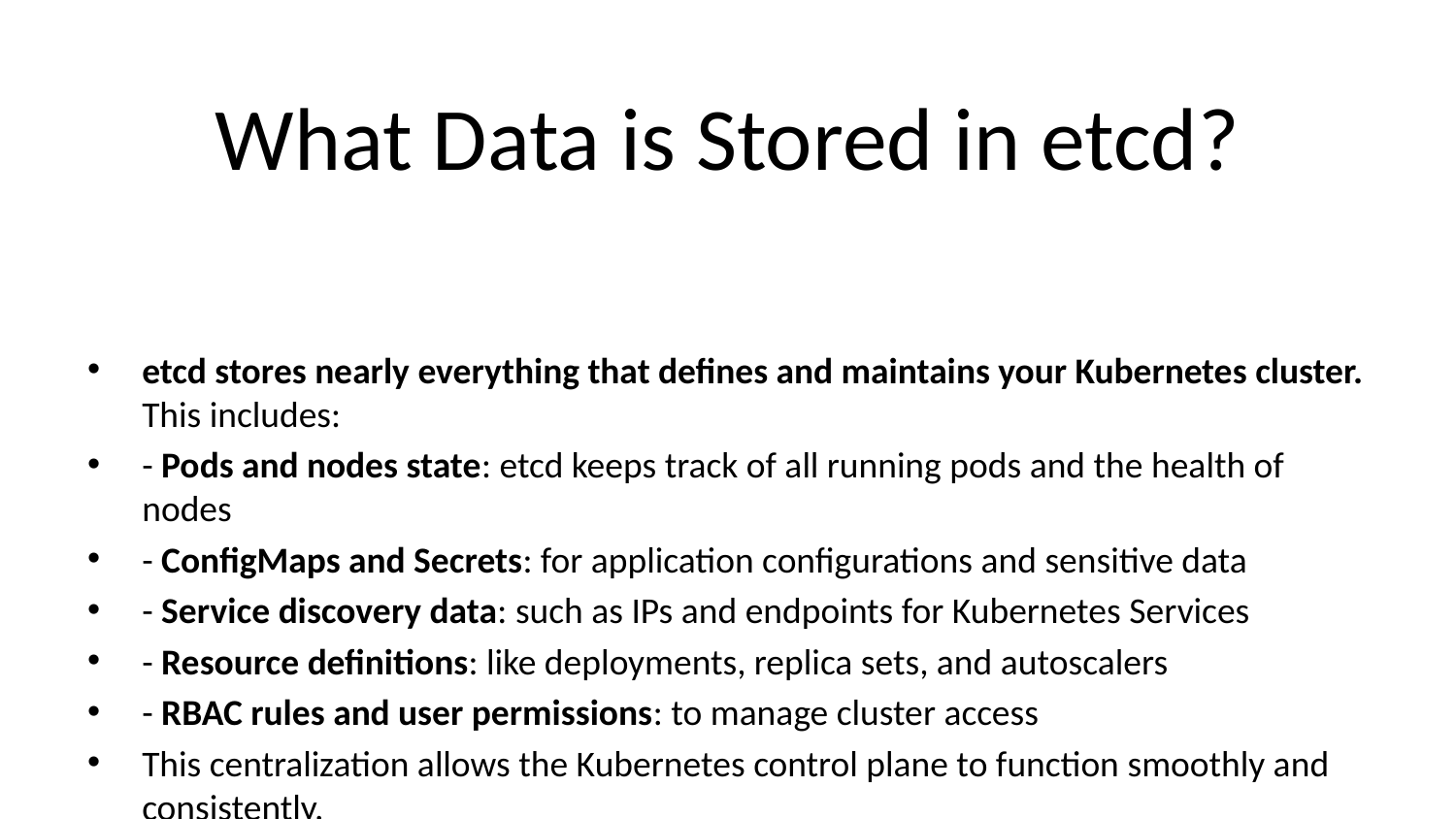

# What Data is Stored in etcd?

etcd stores nearly everything that defines and maintains your Kubernetes cluster. This includes:
- Pods and nodes state: etcd keeps track of all running pods and the health of nodes
- ConfigMaps and Secrets: for application configurations and sensitive data
- Service discovery data: such as IPs and endpoints for Kubernetes Services
- Resource definitions: like deployments, replica sets, and autoscalers
- RBAC rules and user permissions: to manage cluster access
This centralization allows the Kubernetes control plane to function smoothly and consistently.